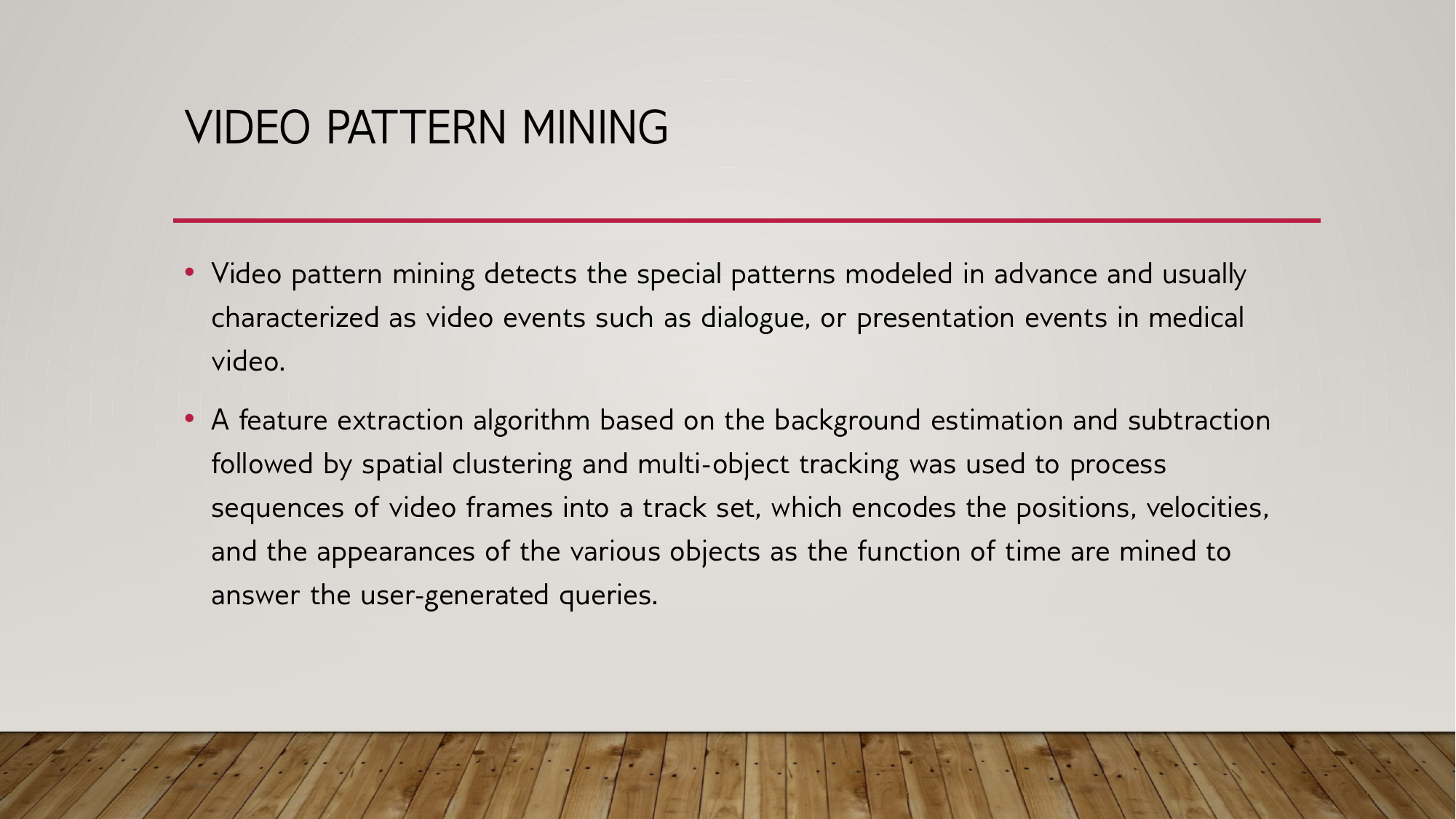

# Video pattern mining
Video pattern mining detects the special patterns modeled in advance and usually characterized as video events such as dialogue, or presentation events in medical video.
A feature extraction algorithm based on the background estimation and subtraction followed by spatial clustering and multi-object tracking was used to process sequences of video frames into a track set, which encodes the positions, velocities, and the appearances of the various objects as the function of time are mined to answer the user-generated queries.